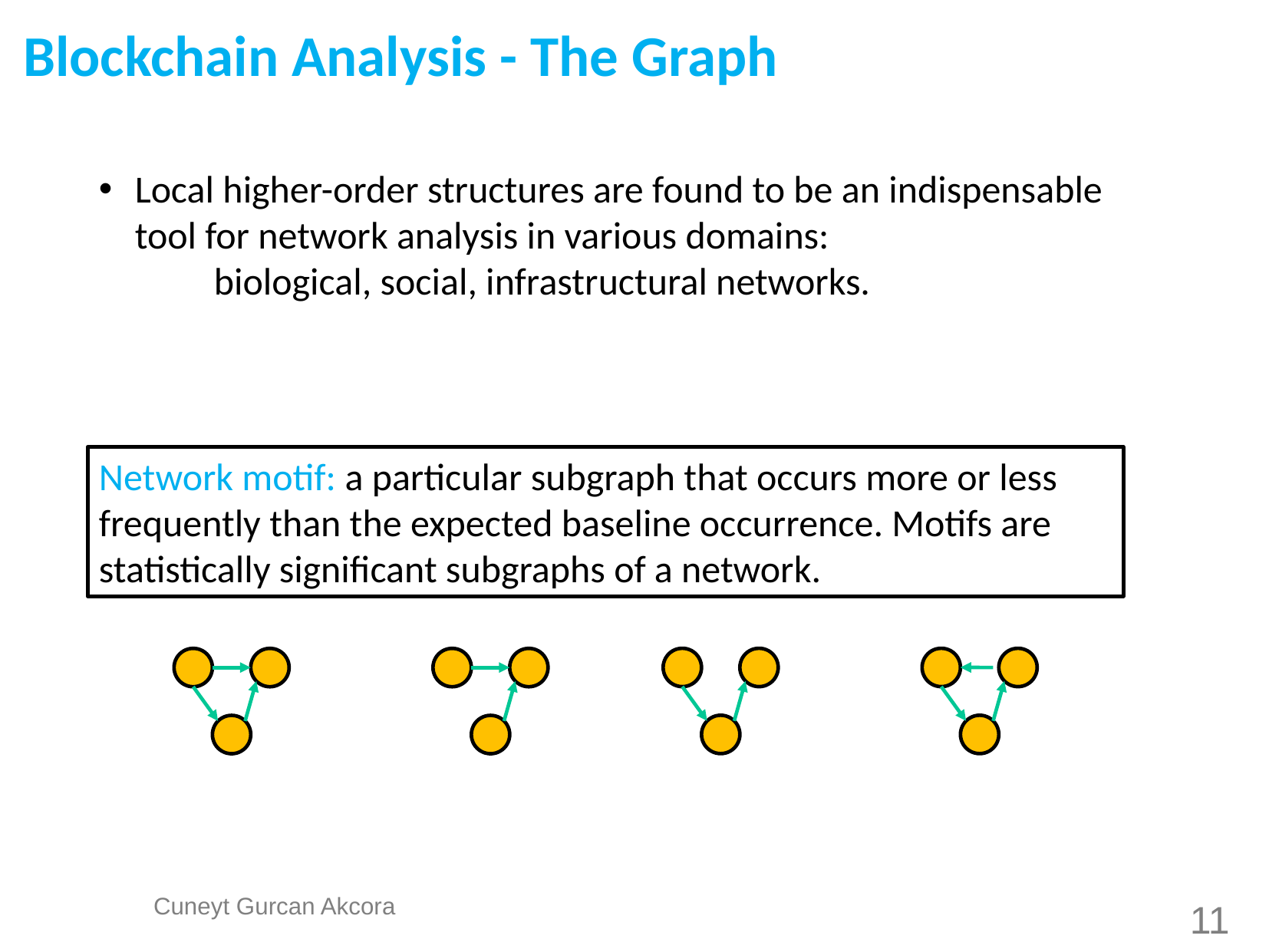

Blockchain Analysis - The Graph
Local higher-order structures are found to be an indispensable tool for network analysis in various domains:
	biological, social, infrastructural networks.
Network motif: a particular subgraph that occurs more or less frequently than the expected baseline occurrence. Motifs are statistically significant subgraphs of a network.

11